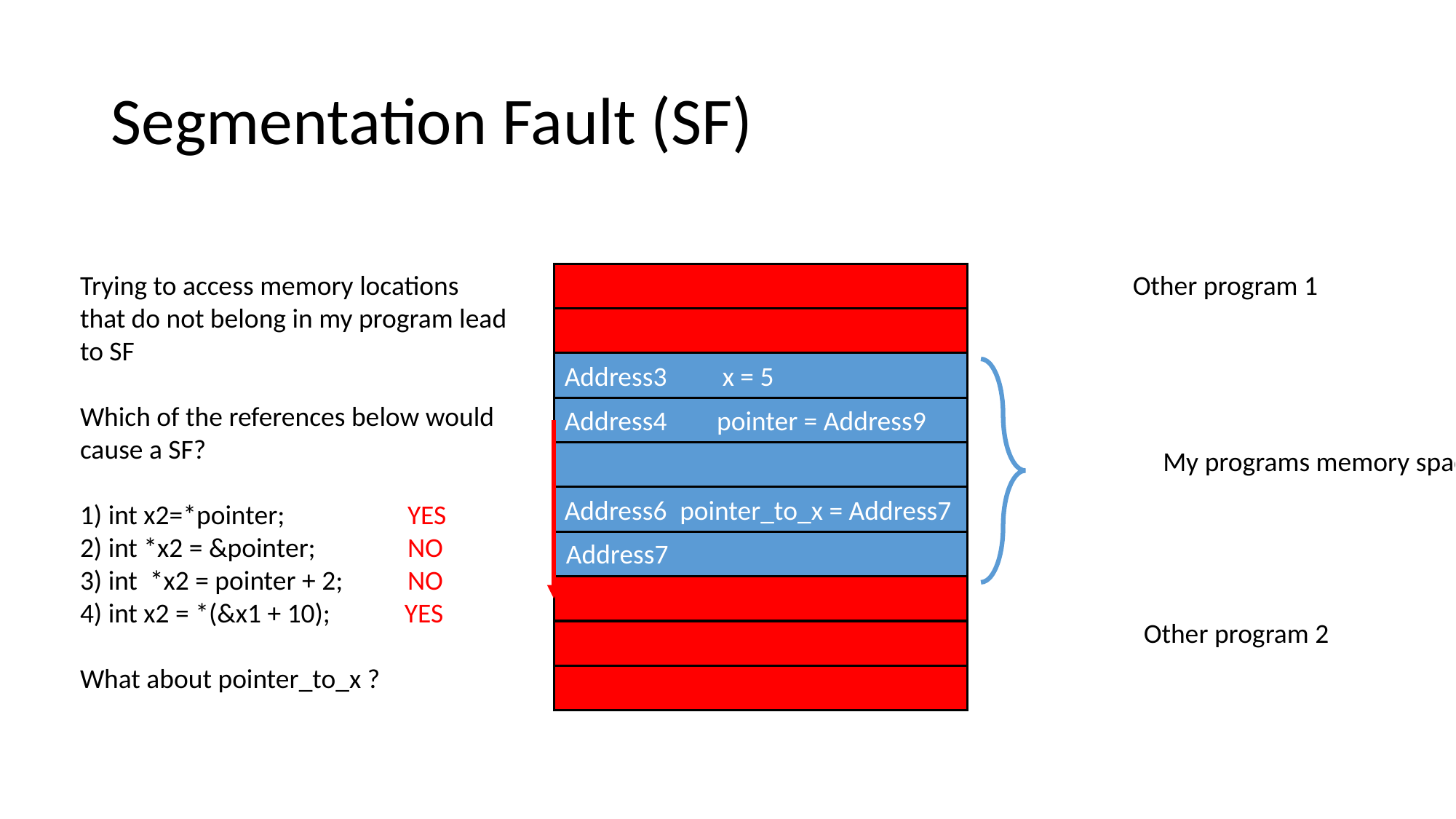

# Segmentation Fault (SF)
Trying to access memory locations that do not belong in my program lead to SF

Which of the references below would cause a SF?

1) int x2=*pointer;		YES
2) int *x2 = &pointer;  	NO
3) int  *x2 = pointer + 2;	NO
4) int x2 = *(&x1 + 10);            YES

What about pointer_to_x ?

Other program 1

Address3         x = 5

Address4	       pointer = Address9
My programs memory space

Address6 	 pointer_to_x = Address7

Other program 2

Address7